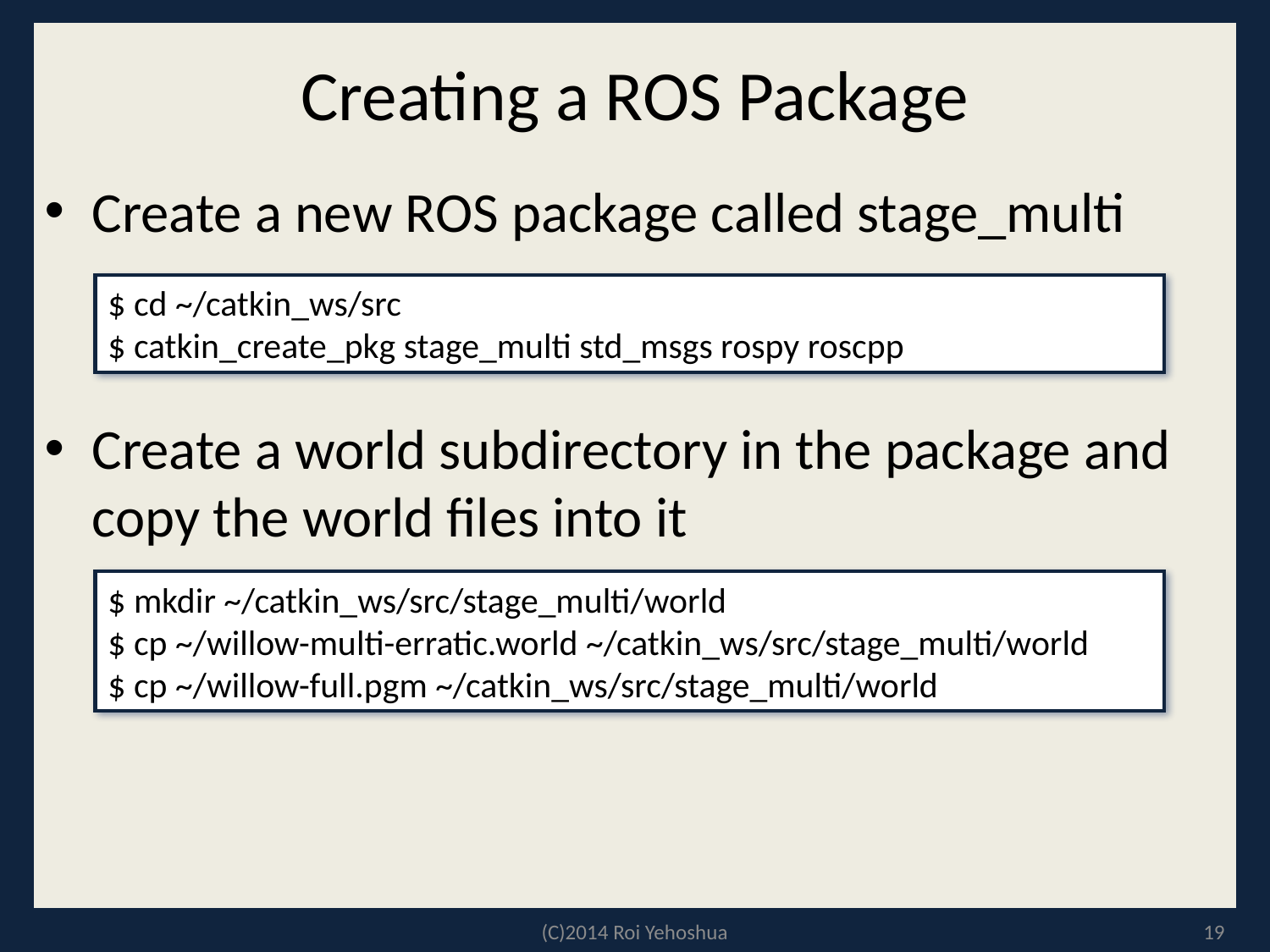

# Creating a ROS Package
Create a new ROS package called stage_multi

Create a world subdirectory in the package and copy the world files into it

$ cd ~/catkin_ws/src
$ catkin_create_pkg stage_multi std_msgs rospy roscpp
$ mkdir ~/catkin_ws/src/stage_multi/world
$ cp ~/willow-multi-erratic.world ~/catkin_ws/src/stage_multi/world
$ cp ~/willow-full.pgm ~/catkin_ws/src/stage_multi/world
(C)2014 Roi Yehoshua
19